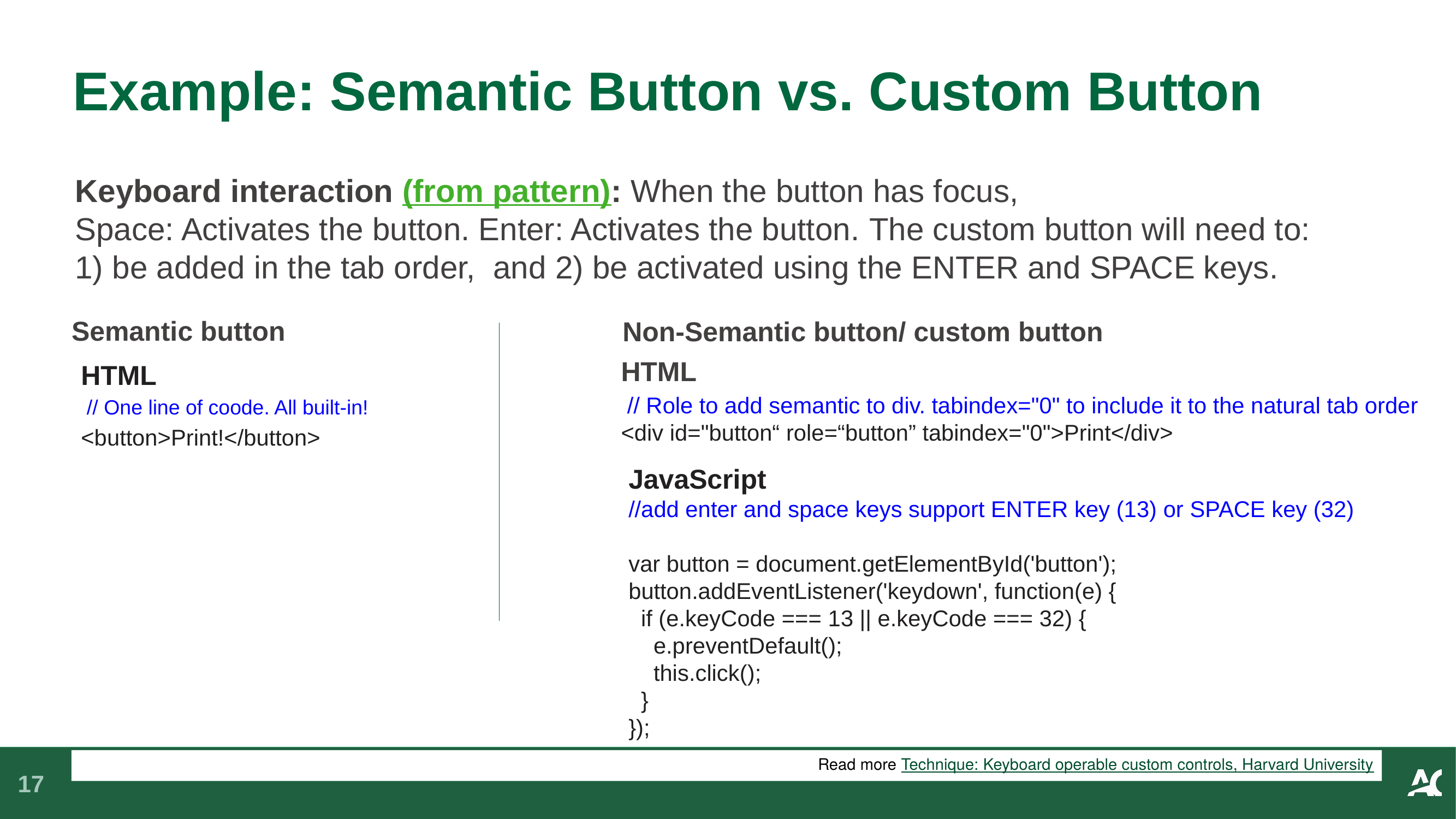

# Example: Semantic Button vs. Custom Button
Keyboard interaction (from pattern): When the button has focus,
Space: Activates the button. Enter: Activates the button. The custom button will need to:
1) be added in the tab order,  and 2) be activated using the ENTER and SPACE keys.
Semantic button
Non-Semantic button/ custom button
HTML
 // Role to add semantic to div. tabindex="0" to include it to the natural tab order
<div id="button“ role=“button” tabindex="0">Print</div>
HTML
 // One line of coode. All built-in!
<button>Print!</button>
JavaScript
//add enter and space keys support ENTER key (13) or SPACE key (32)

var button = document.getElementById('button');
button.addEventListener('keydown', function(e) {
  if (e.keyCode === 13 || e.keyCode === 32) {
    e.preventDefault();
    this.click();
  }
});
Read more Technique: Keyboard operable custom controls, Harvard University
17